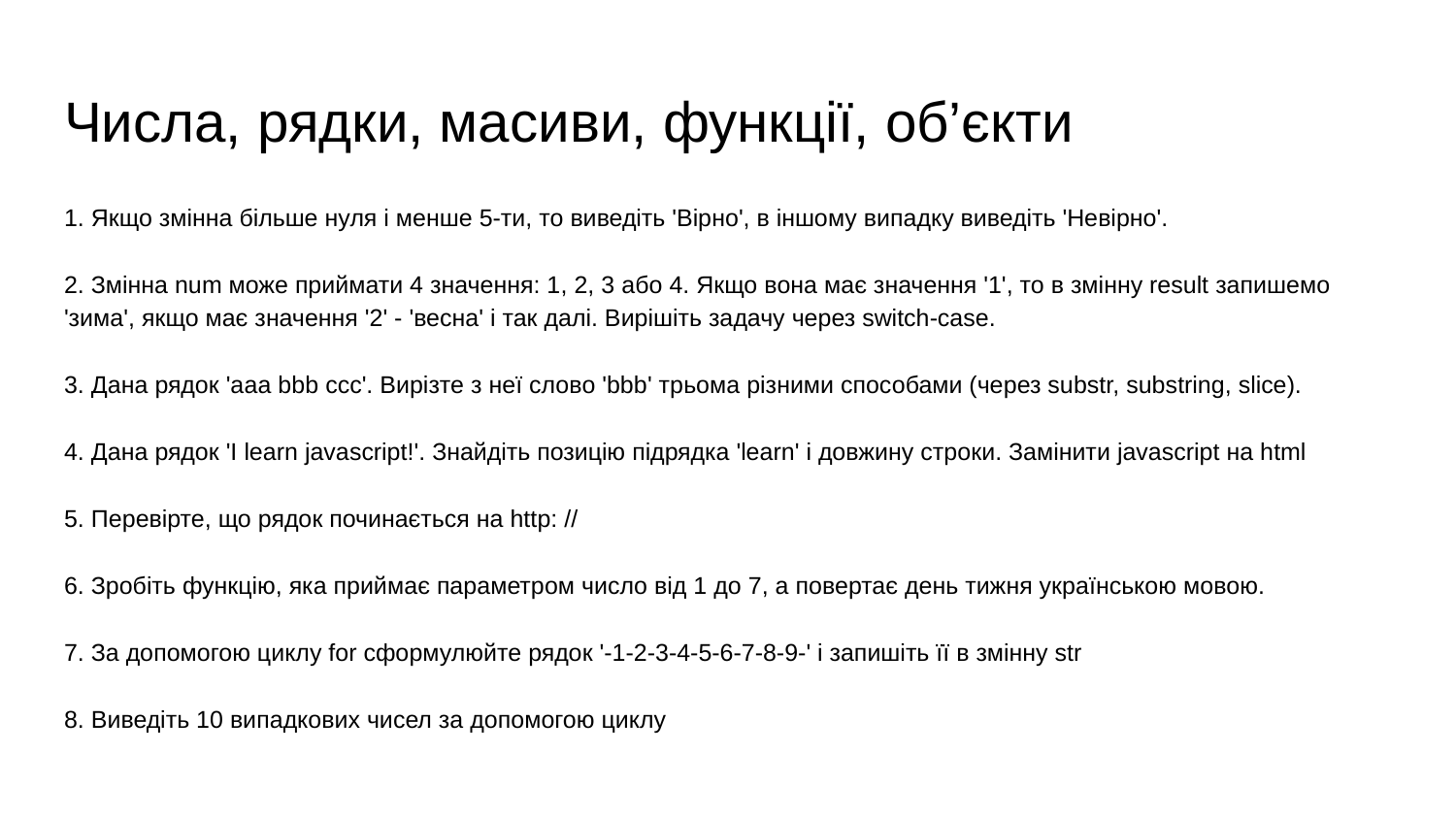

# Числа, рядки, масиви, функції, об’єкти
1. Якщо змінна більше нуля і менше 5-ти, то виведіть 'Вірно', в іншому випадку виведіть 'Невірно'.

2. Змінна num може приймати 4 значення: 1, 2, 3 або 4. Якщо вона має значення '1', то в змінну result запишемо 'зима', якщо має значення '2' - 'весна' і так далі. Вирішіть задачу через switch-case.

3. Дана рядок 'aaa bbb ccc'. Вирізте з неї слово 'bbb' трьома різними способами (через substr, substring, slice).

4. Дана рядок 'I learn javascript!'. Знайдіть позицію підрядка 'learn' і довжину строки. Замінити javascript на html

5. Перевірте, що рядок починається на http: //

6. Зробіть функцію, яка приймає параметром число від 1 до 7, а повертає день тижня українською мовою.

7. За допомогою циклу for сформулюйте рядок '-1-2-3-4-5-6-7-8-9-' і запишіть її в змінну str

8. Виведіть 10 випадкових чисел за допомогою циклу